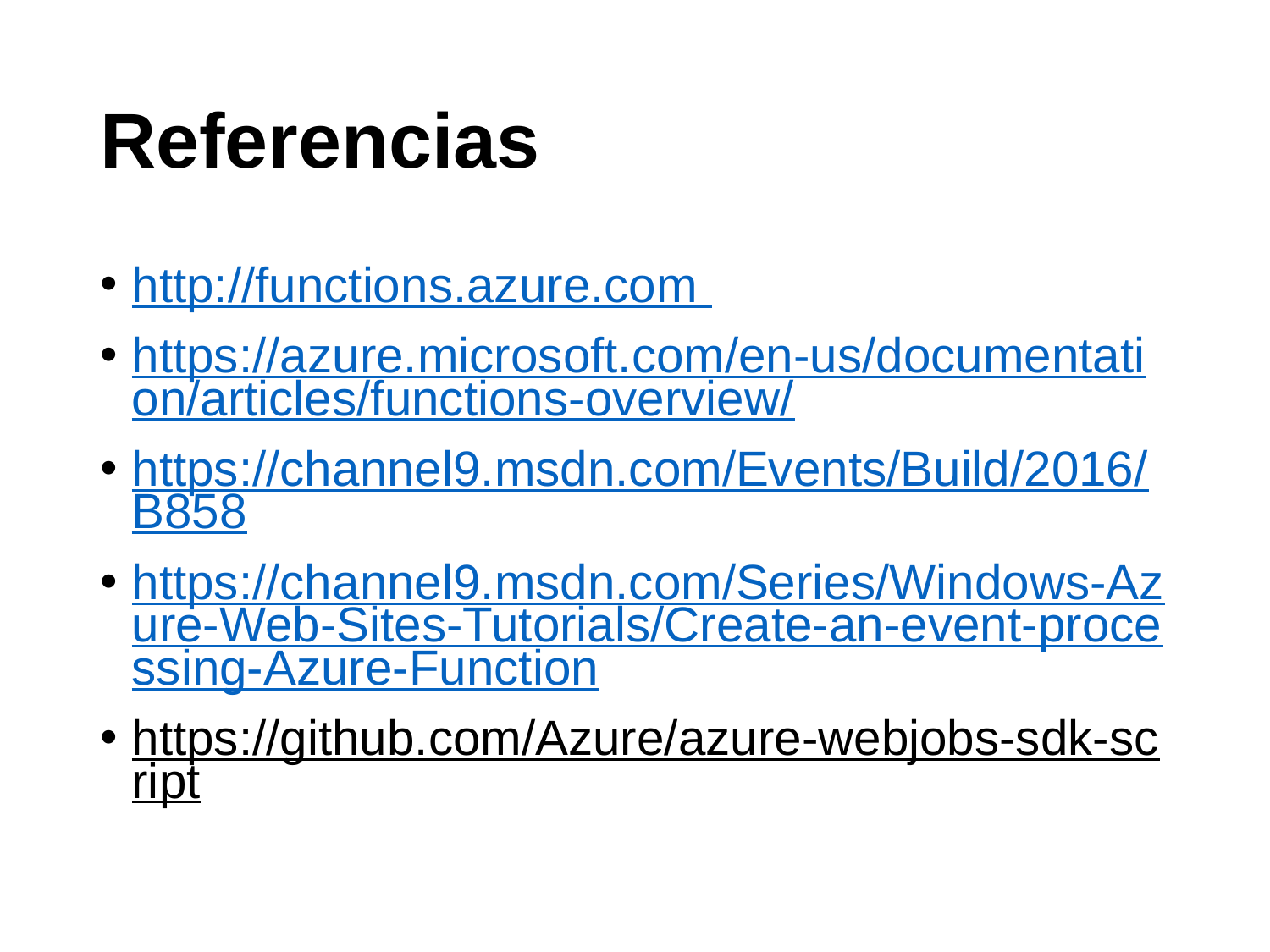

# Referencias
http://functions.azure.com
https://azure.microsoft.com/en-us/documentation/articles/functions-overview/
https://channel9.msdn.com/Events/Build/2016/B858
https://channel9.msdn.com/Series/Windows-Azure-Web-Sites-Tutorials/Create-an-event-processing-Azure-Function
https://github.com/Azure/azure-webjobs-sdk-script